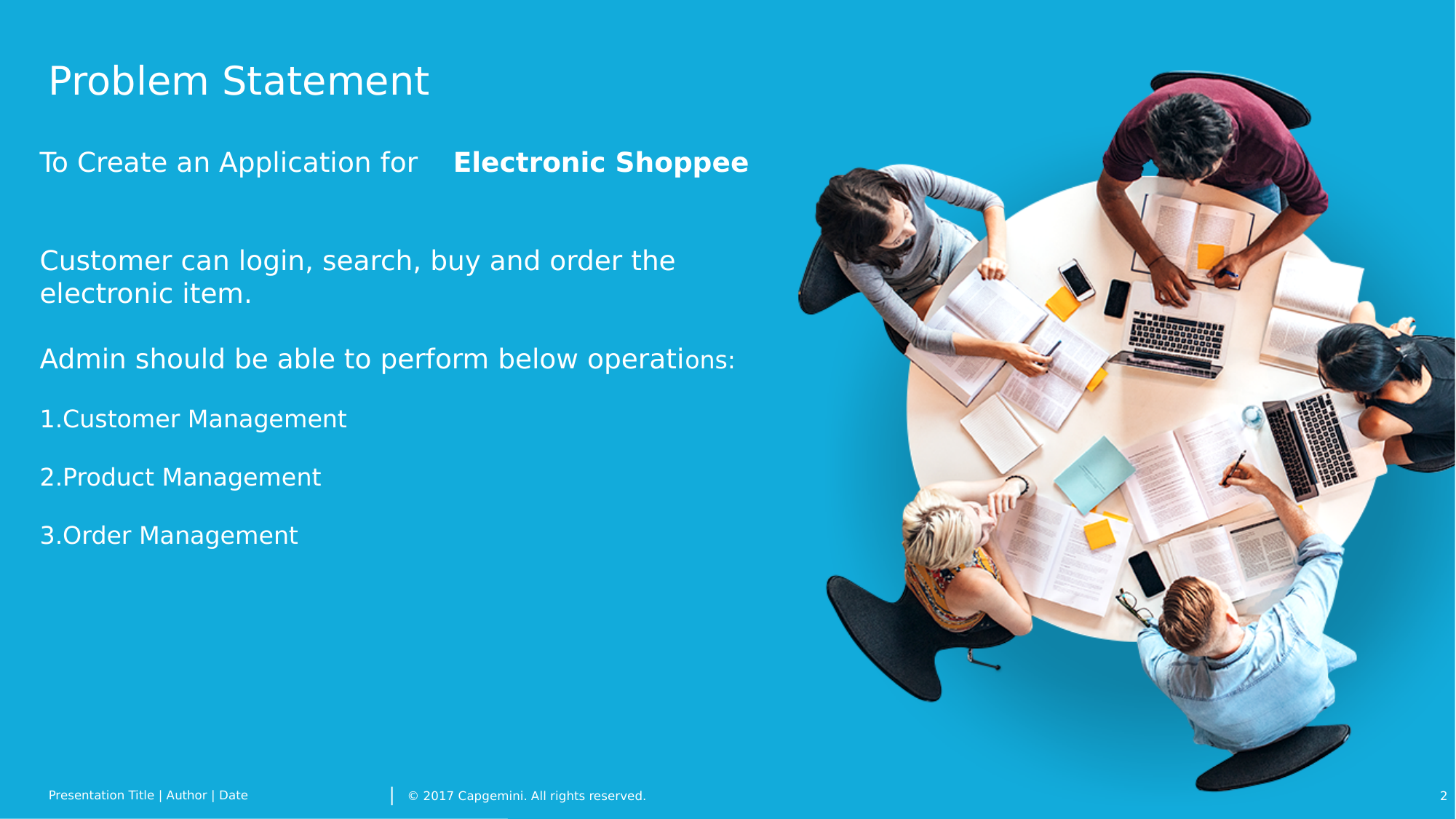

Problem Statement

To Create an Application for    Electronic Shoppee

Customer can login, search, buy and order the electronic item.

Admin should be able to perform below operations:

1.Customer Management

2.Product Management

3.Order Management